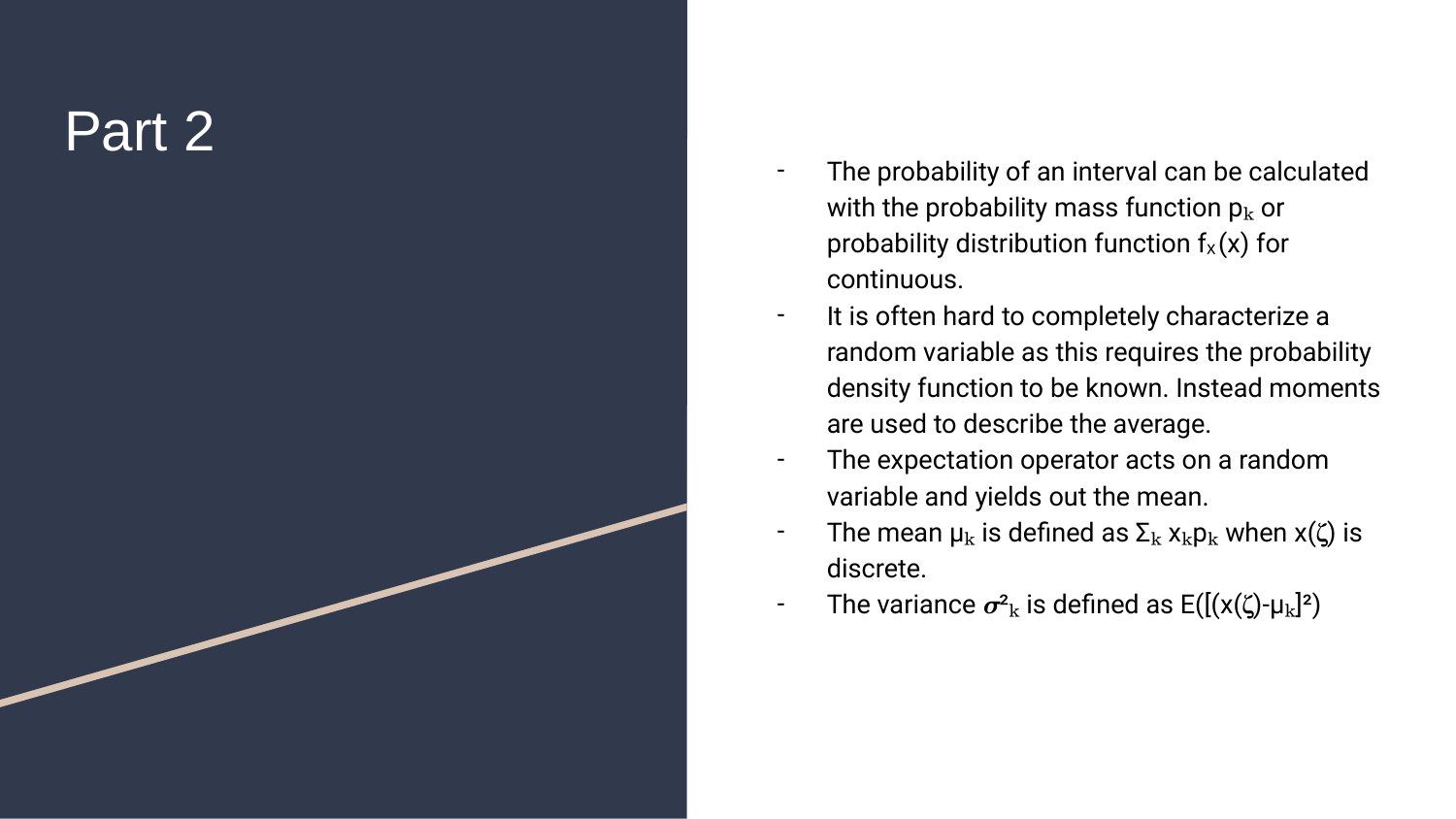

# Part 2

The probability of an interval can be calculated with the probability mass function pₖ or probability distribution function fₓ(x) for continuous.
It is often hard to completely characterize a random variable as this requires the probability density function to be known. Instead moments are used to describe the average.
The expectation operator acts on a random variable and yields out the mean.
The mean µₖ is defined as Σₖ xₖpₖ when x(𝛇) is discrete.
The variance 𝝈²ₖ is defined as E([(x(𝛇)-µₖ]²)